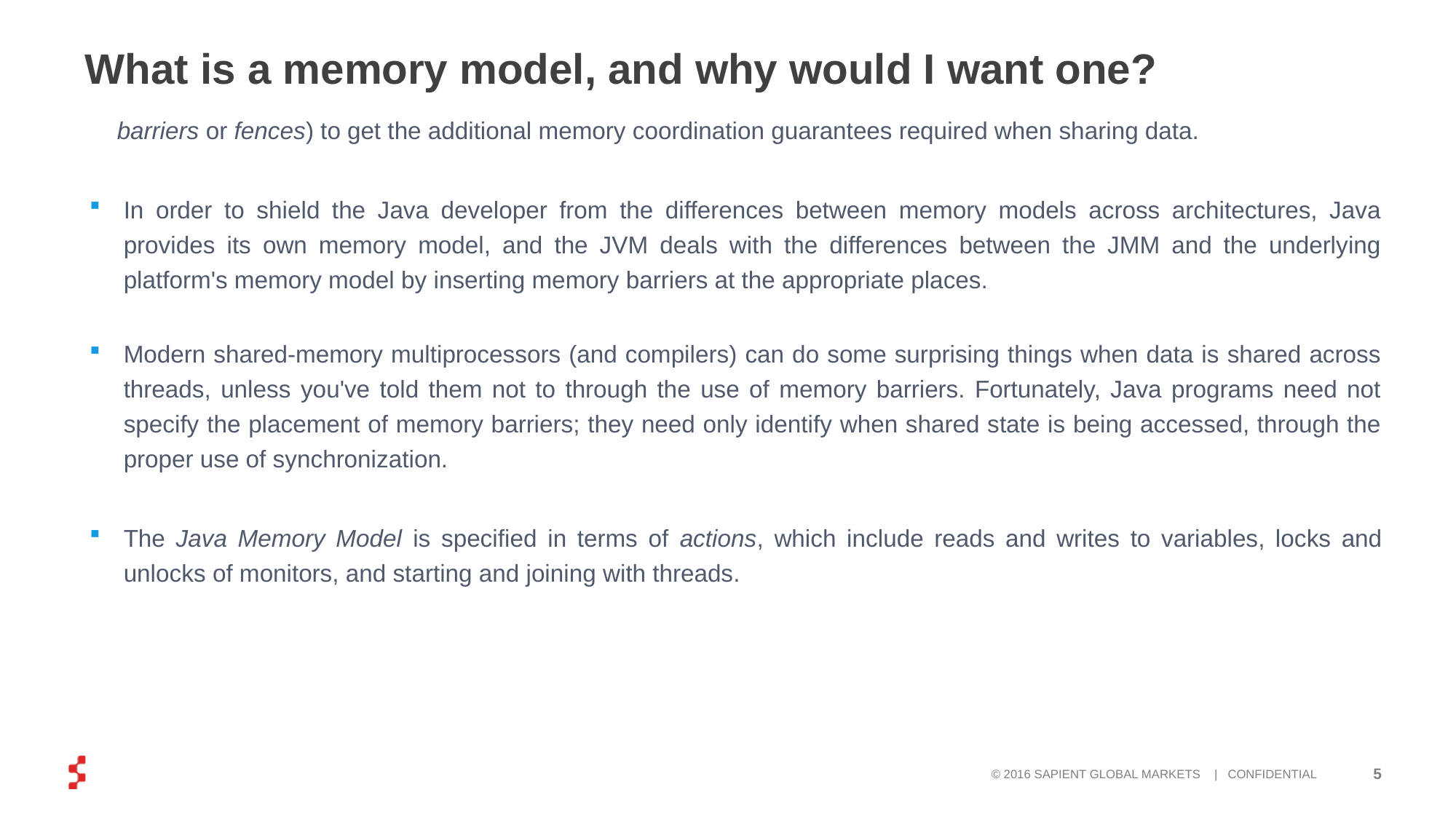

# What is a memory model, and why would I want one?
barriers or fences) to get the additional memory coordination guarantees required when sharing data.

In order to shield the Java developer from the differences between memory models across architectures, Java provides its own memory model, and the JVM deals with the differences between the JMM and the underlying platform's memory model by inserting memory barriers at the appropriate places.

Modern shared-memory multiprocessors (and compilers) can do some surprising things when data is shared across threads, unless you've told them not to through the use of memory barriers. Fortunately, Java programs need not specify the placement of memory barriers; they need only identify when shared state is being accessed, through the proper use of synchronization.

The Java Memory Model is specified in terms of actions, which include reads and writes to variables, locks and unlocks of monitors, and starting and joining with threads.